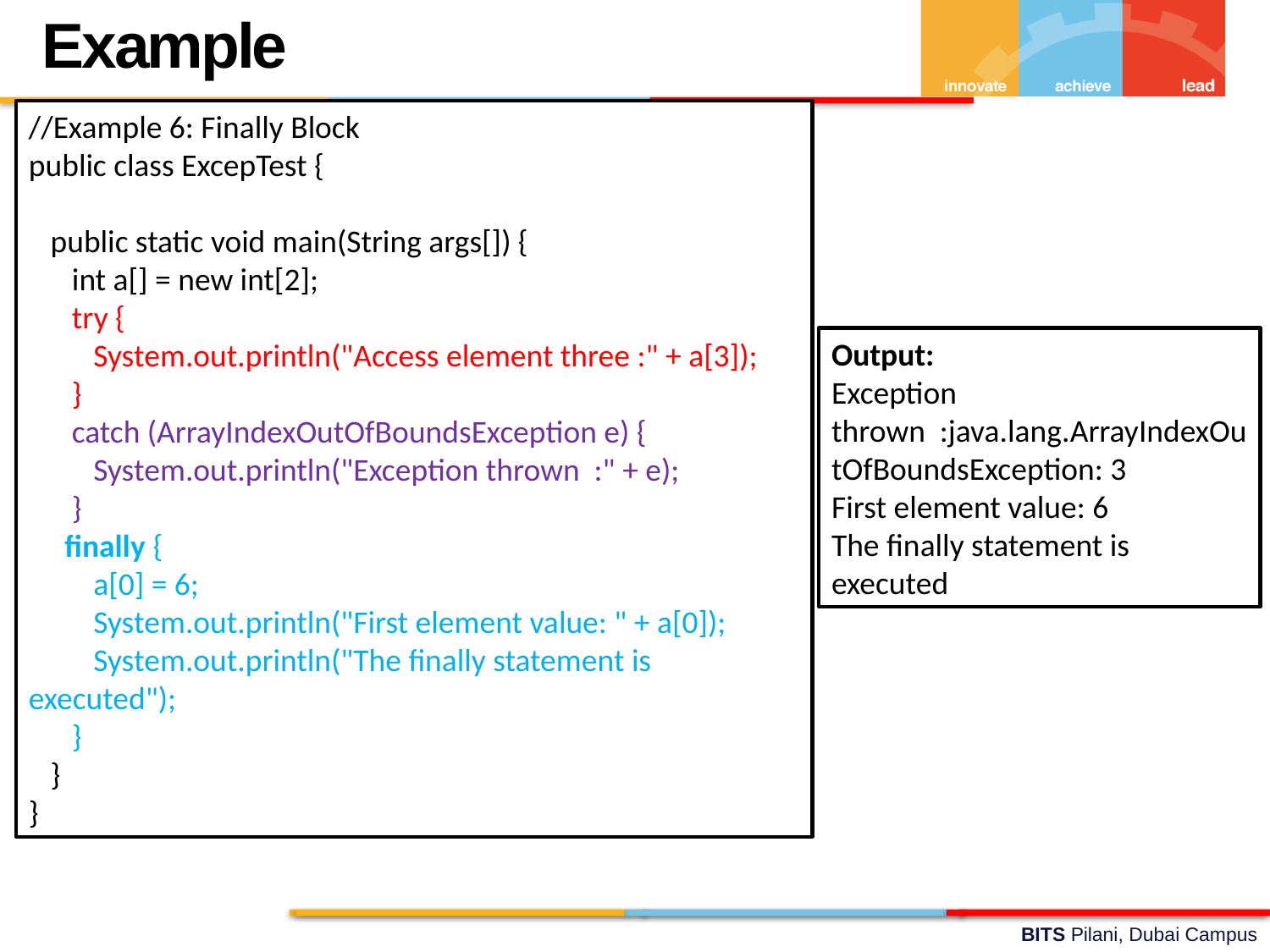

Example
//Example 6: Finally Block
public class ExcepTest {

   public static void main(String args[]) {
      int a[] = new int[2];
      try {
         System.out.println("Access element three :" + a[3]);
      }
      catch (ArrayIndexOutOfBoundsException e) {
         System.out.println("Exception thrown  :" + e);
      }
     finally {
         a[0] = 6;
         System.out.println("First element value: " + a[0]);
         System.out.println("The finally statement is executed");
      }
   }
}
Output:
Exception thrown  :java.lang.ArrayIndexOutOfBoundsException: 3
First element value: 6
The finally statement is executed